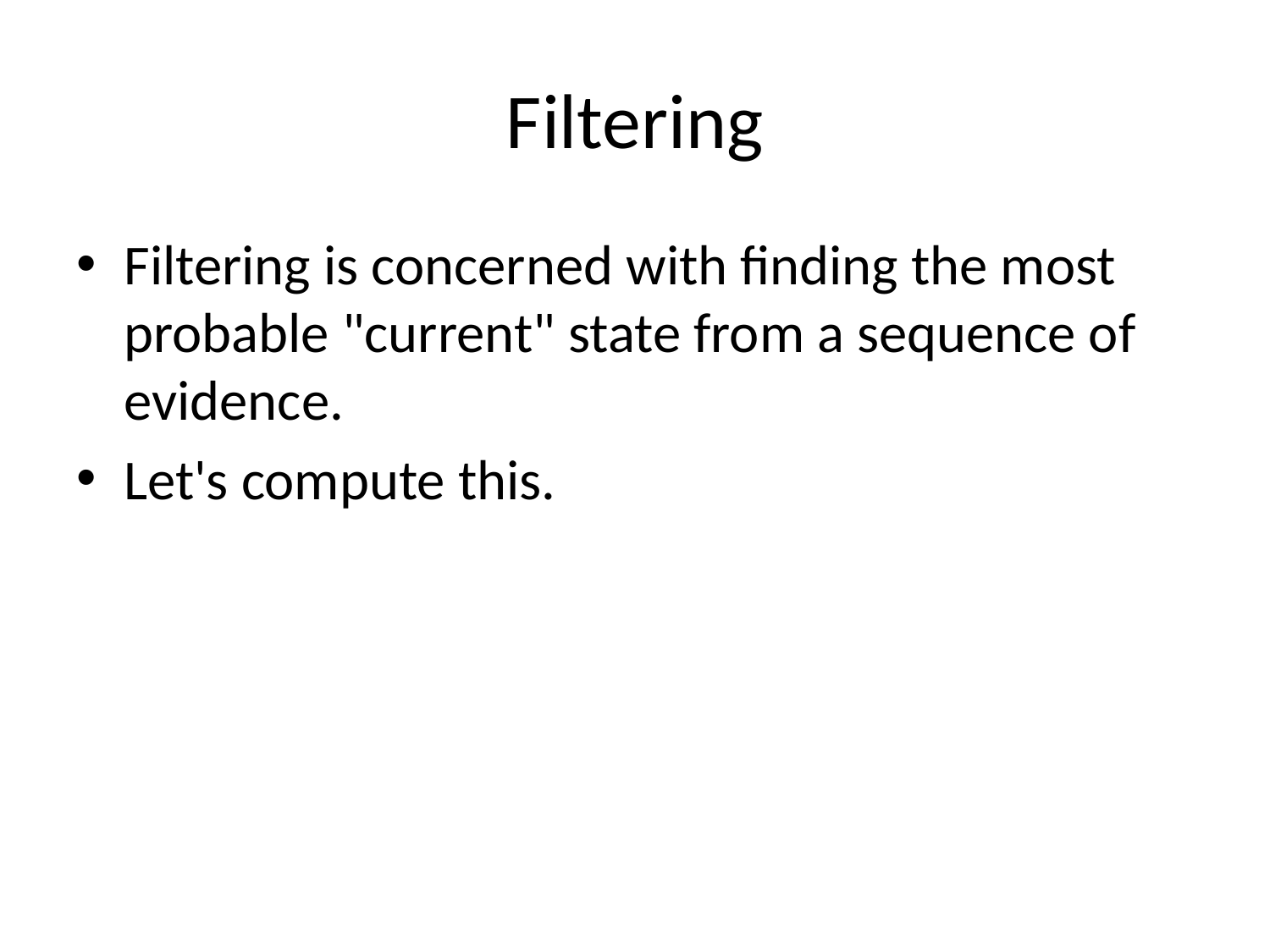

# Filtering
Filtering is concerned with finding the most probable "current" state from a sequence of evidence.
Let's compute this.